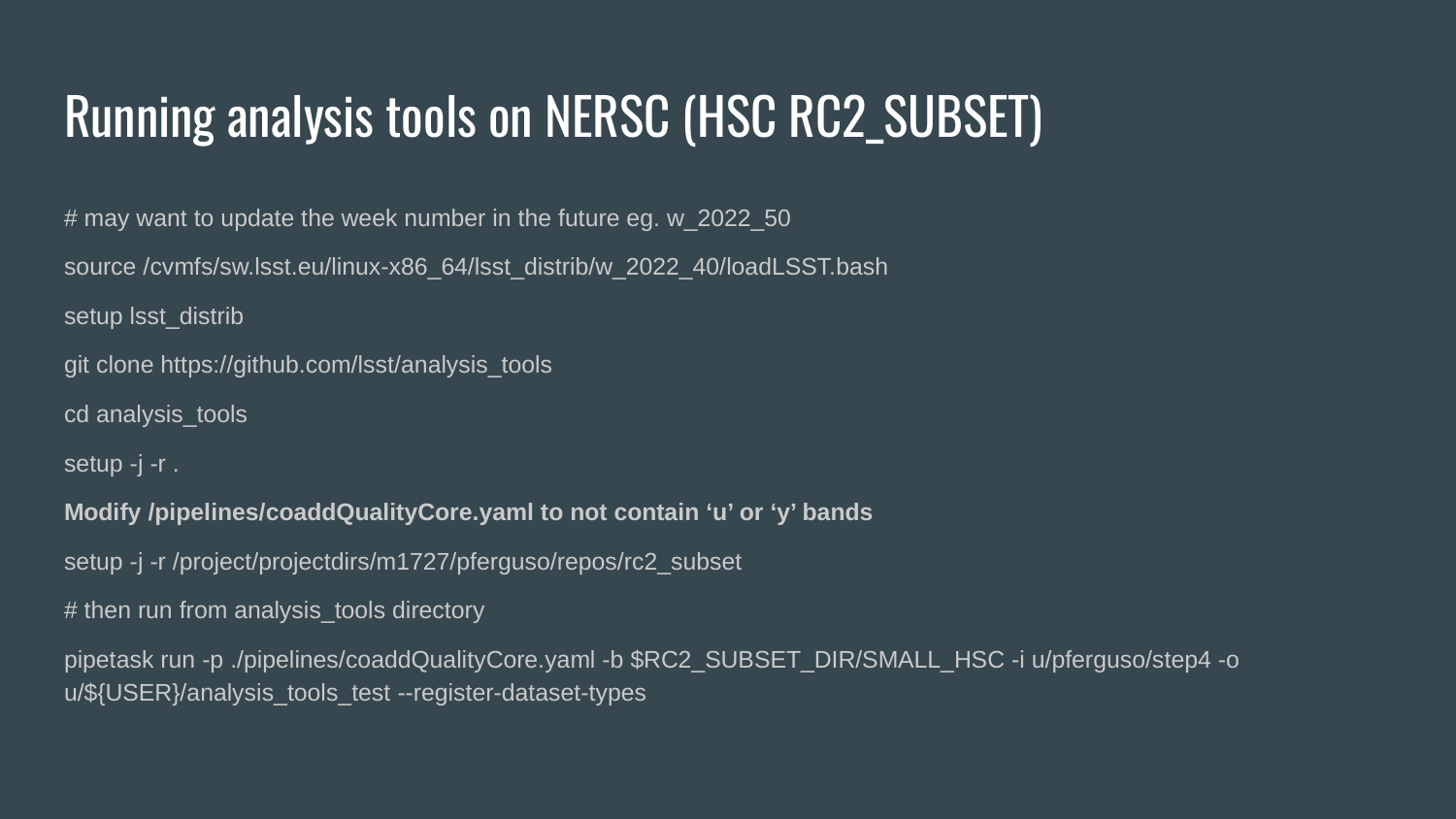

# Running analysis tools on NERSC (HSC RC2_SUBSET)
# may want to update the week number in the future eg. w_2022_50
source /cvmfs/sw.lsst.eu/linux-x86_64/lsst_distrib/w_2022_40/loadLSST.bash
setup lsst_distrib
git clone https://github.com/lsst/analysis_tools
cd analysis_tools
setup -j -r .
Modify /pipelines/coaddQualityCore.yaml to not contain ‘u’ or ‘y’ bands
setup -j -r /project/projectdirs/m1727/pferguso/repos/rc2_subset
# then run from analysis_tools directory
pipetask run -p ./pipelines/coaddQualityCore.yaml -b $RC2_SUBSET_DIR/SMALL_HSC -i u/pferguso/step4 -o u/${USER}/analysis_tools_test --register-dataset-types